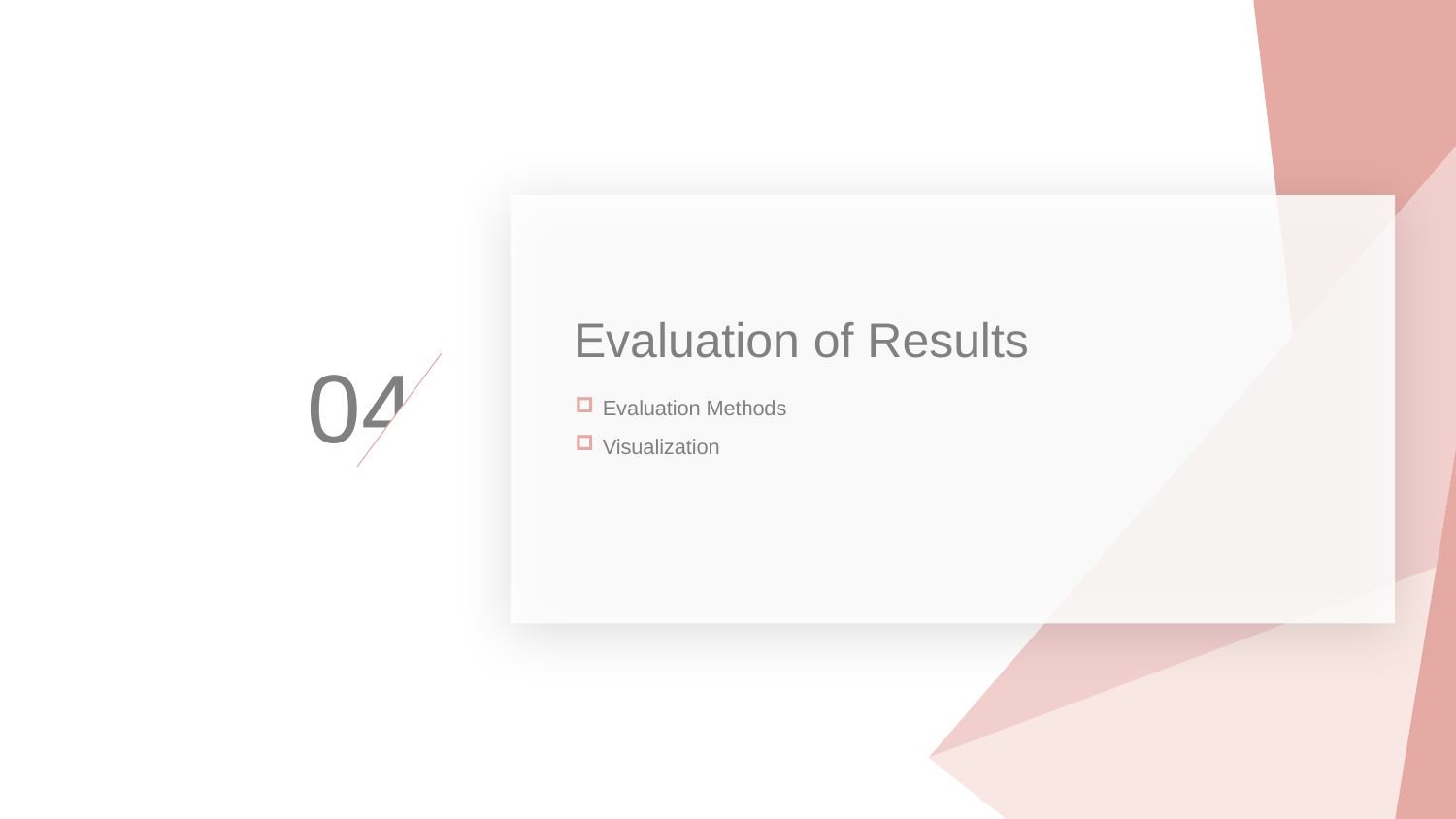

Evaluation of Results
04

Evaluation Methods
Visualization